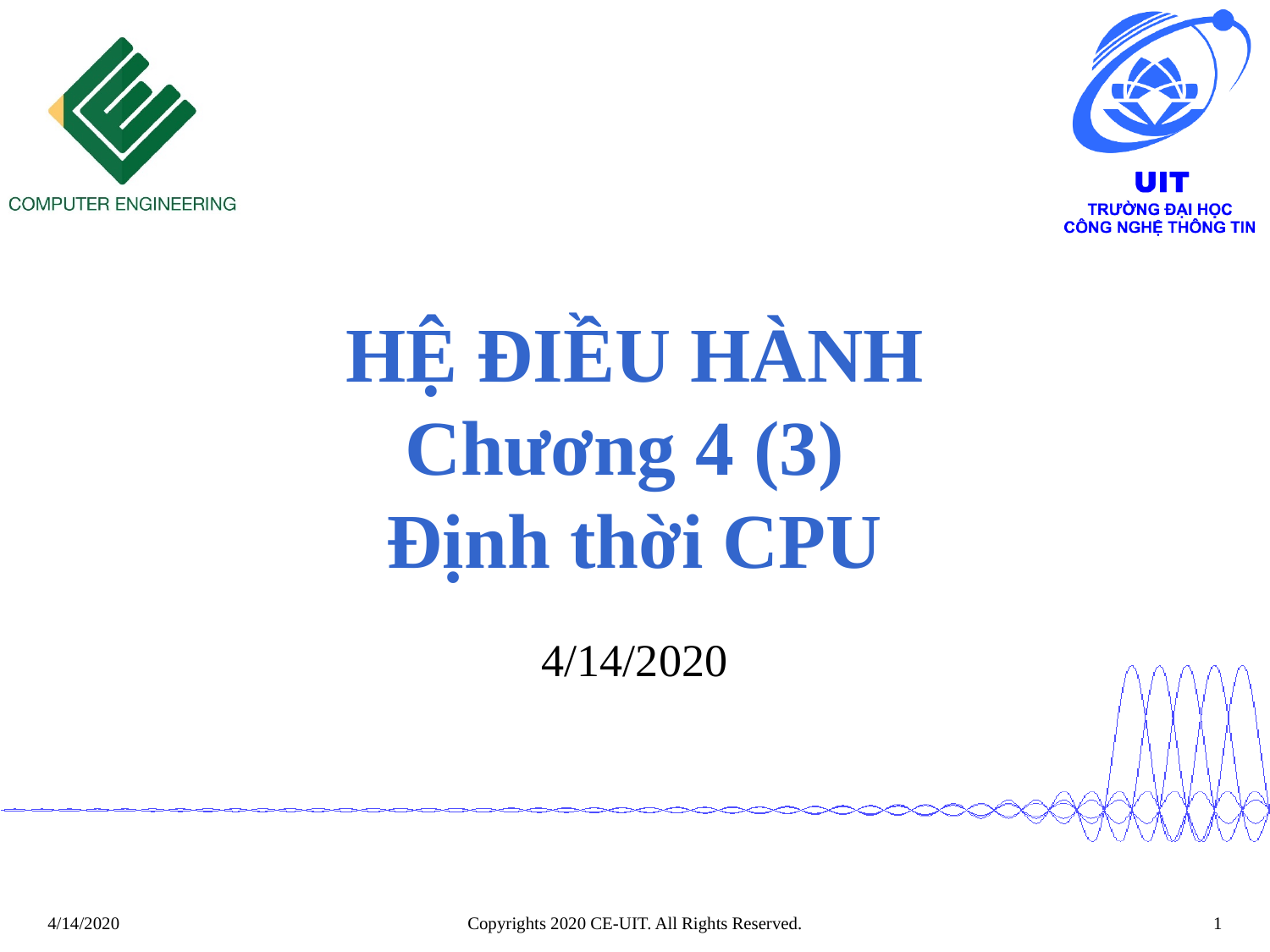

# HỆ ĐIỀU HÀNH Chương 4 (3) Định thời CPU
4/14/2020
Copyrights 2020 CE-UIT. All Rights Reserved.
1
4/14/2020